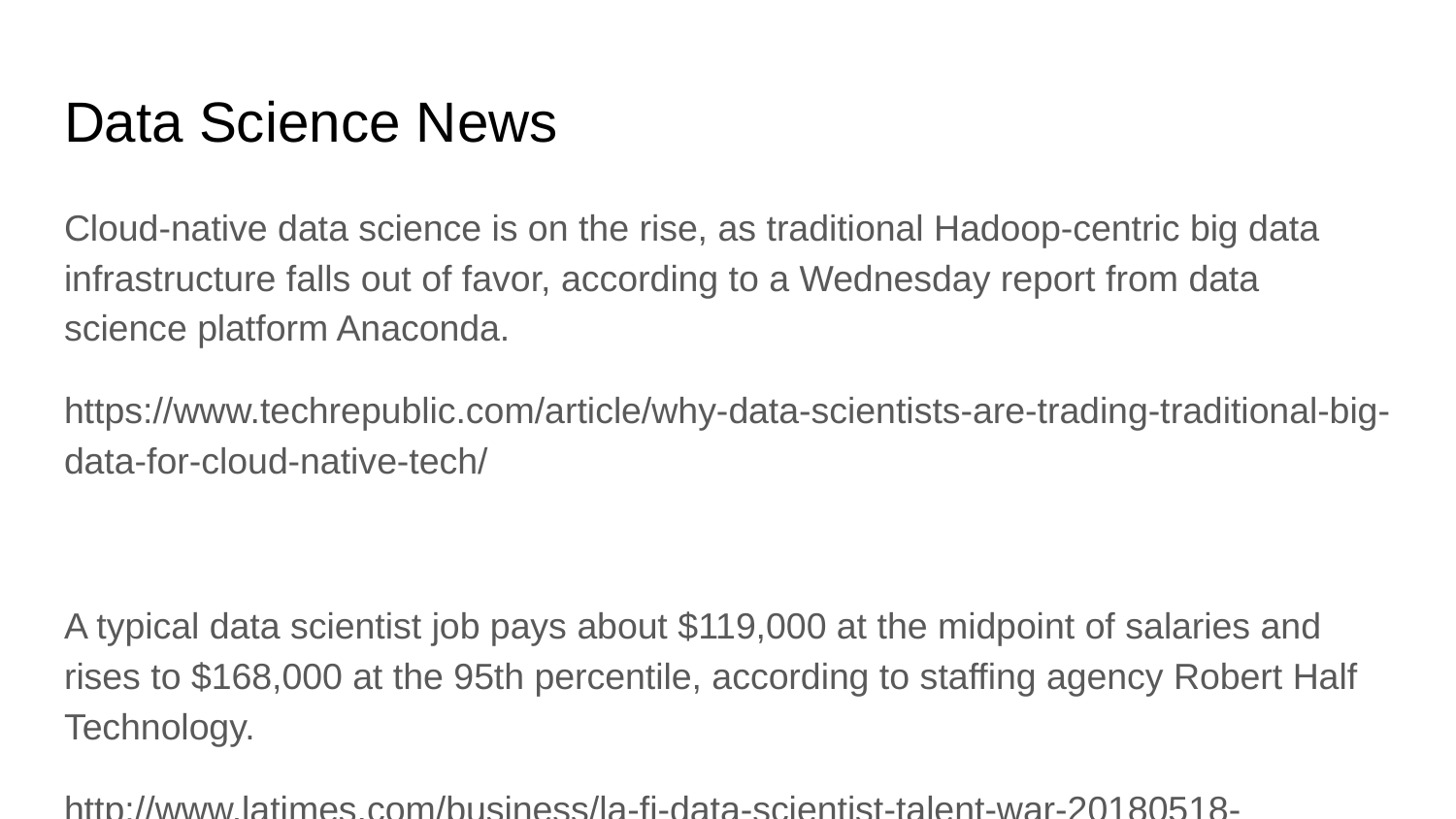

# Data Science News
Cloud-native data science is on the rise, as traditional Hadoop-centric big data infrastructure falls out of favor, according to a Wednesday report from data science platform Anaconda.
https://www.techrepublic.com/article/why-data-scientists-are-trading-traditional-big-data-for-cloud-native-tech/

A typical data scientist job pays about $119,000 at the midpoint of salaries and rises to $168,000 at the 95th percentile, according to staffing agency Robert Half Technology.
http://www.latimes.com/business/la-fi-data-scientist-talent-war-20180518-story.html

Researchers have developed an artificial intelligence (AI) system which is able to see through walls. The creators of the AI, a team of scientists from MIT's Computer Science and Artificial Intelligence Laboratory (CSAIL), say the project, RF-Pose, could be used in the monitoring of disease and the health of the elderly using wireless devices.
https://www.zdnet.com/article/researchers-develop-artificial-intelligence-system-to-see-you-through-walls/